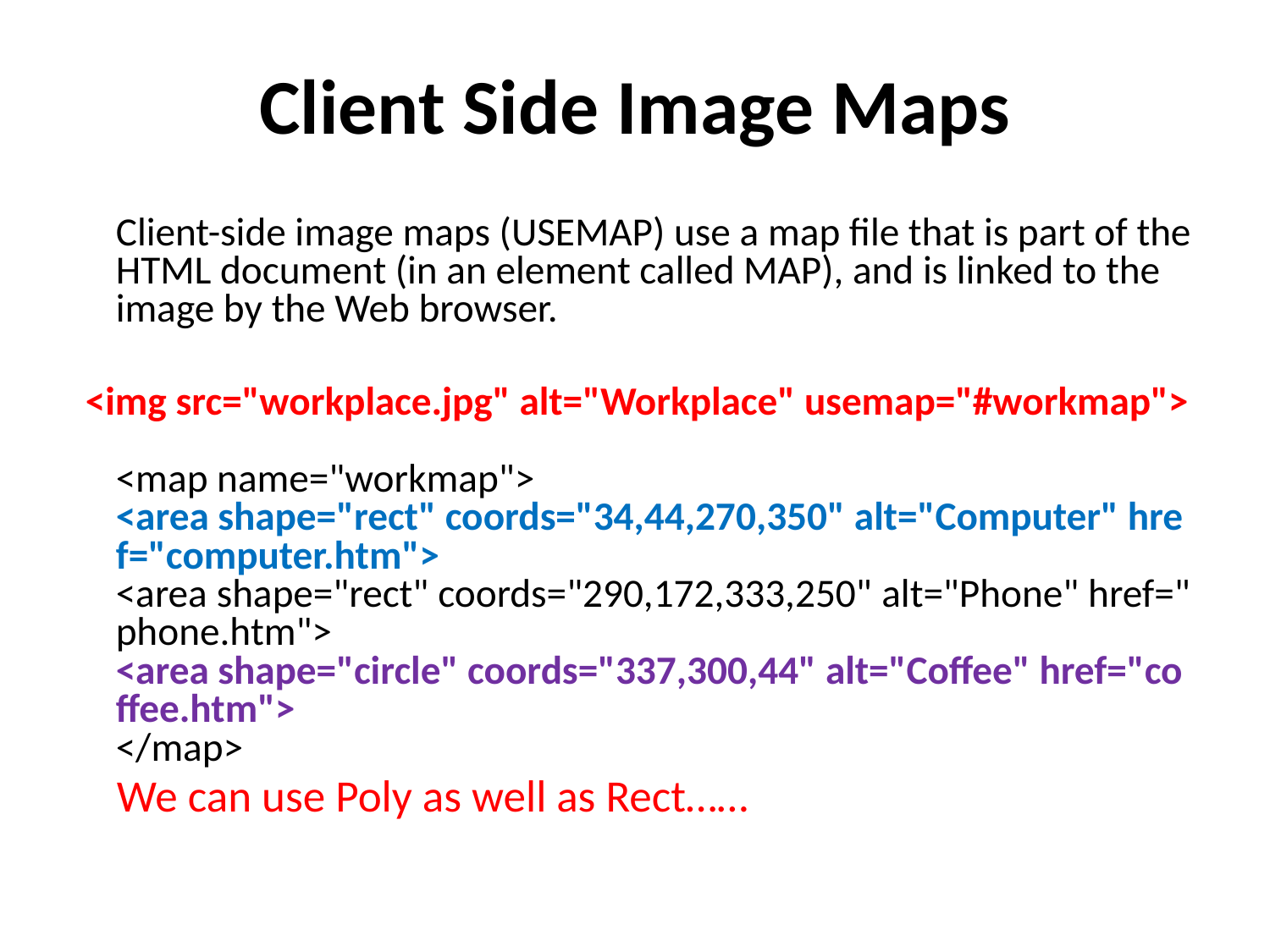

# Client Side Image Maps
Client-side image maps (USEMAP) use a map file that is part of the HTML document (in an element called MAP), and is linked to the image by the Web browser.

 <img src="workplace.jpg" alt="Workplace" usemap="#workmap">
<map name="workmap">
<area shape="rect" coords="34,44,270,350" alt="Computer" href="computer.htm">
<area shape="rect" coords="290,172,333,250" alt="Phone" href="phone.htm">
<area shape="circle" coords="337,300,44" alt="Coffee" href="coffee.htm">
</map>
        We can use Poly as well as Rect……